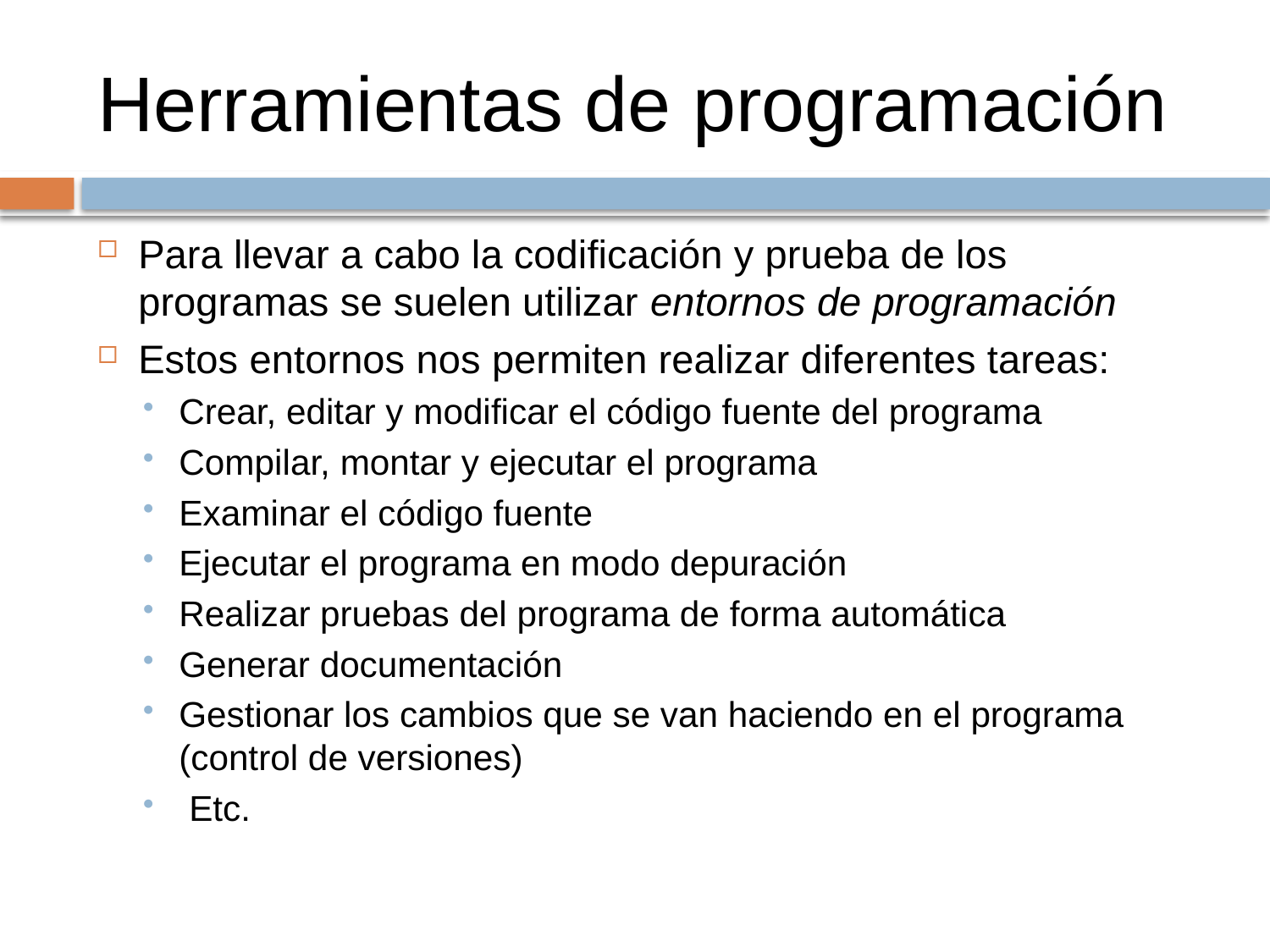

# Herramientas de programación
Para llevar a cabo la codificación y prueba de los programas se suelen utilizar entornos de programación
Estos entornos nos permiten realizar diferentes tareas:
Crear, editar y modificar el código fuente del programa
Compilar, montar y ejecutar el programa
Examinar el código fuente
Ejecutar el programa en modo depuración
Realizar pruebas del programa de forma automática
Generar documentación
Gestionar los cambios que se van haciendo en el programa (control de versiones)
 Etc.